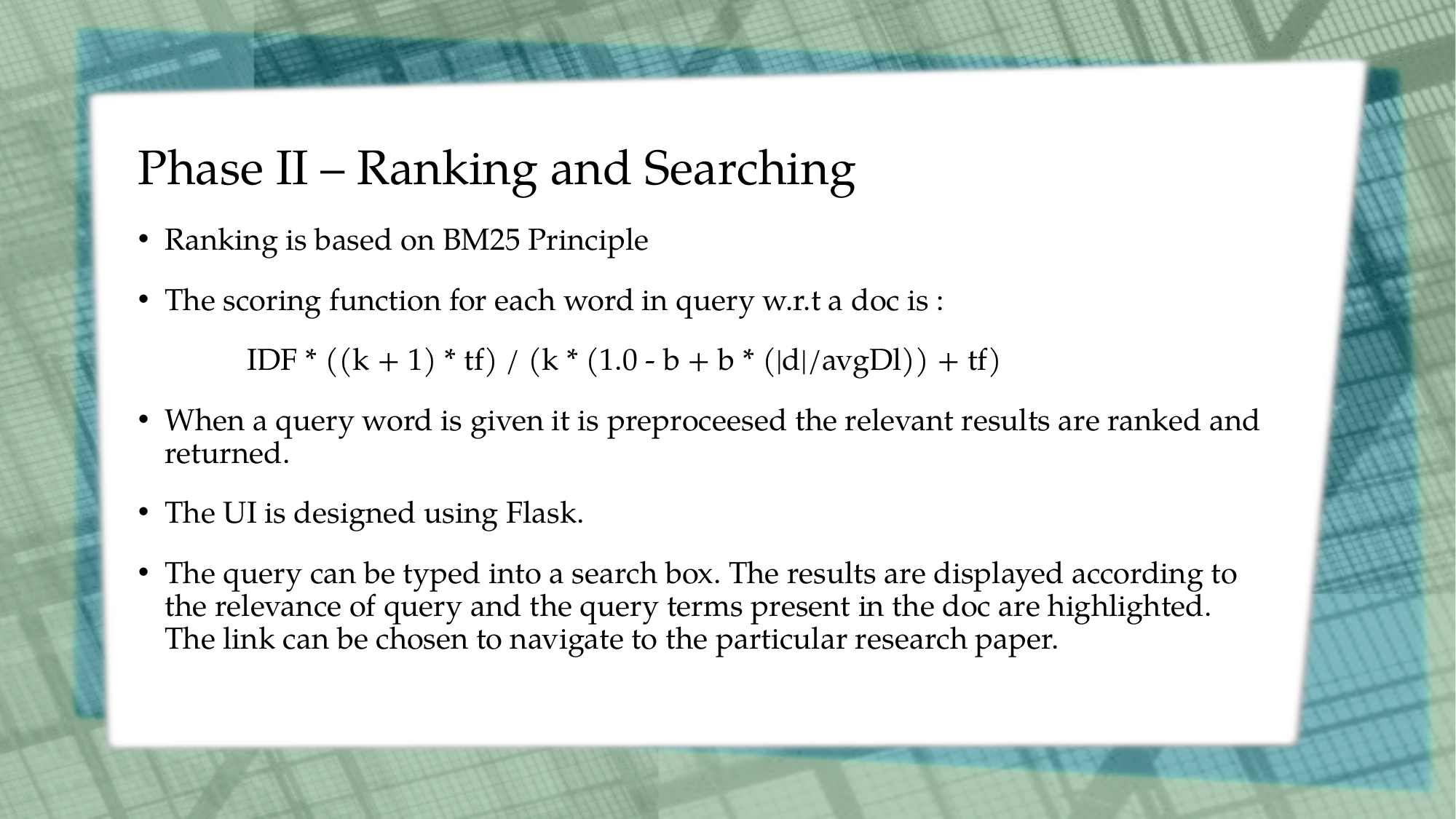

# Phase II – Ranking and Searching
Ranking is based on BM25 Principle
The scoring function for each word in query w.r.t a doc is :
	IDF * ((k + 1) * tf) / (k * (1.0 - b + b * (|d|/avgDl)) + tf)
When a query word is given it is preproceesed the relevant results are ranked and returned.
The UI is designed using Flask.
The query can be typed into a search box. The results are displayed according to the relevance of query and the query terms present in the doc are highlighted. The link can be chosen to navigate to the particular research paper.